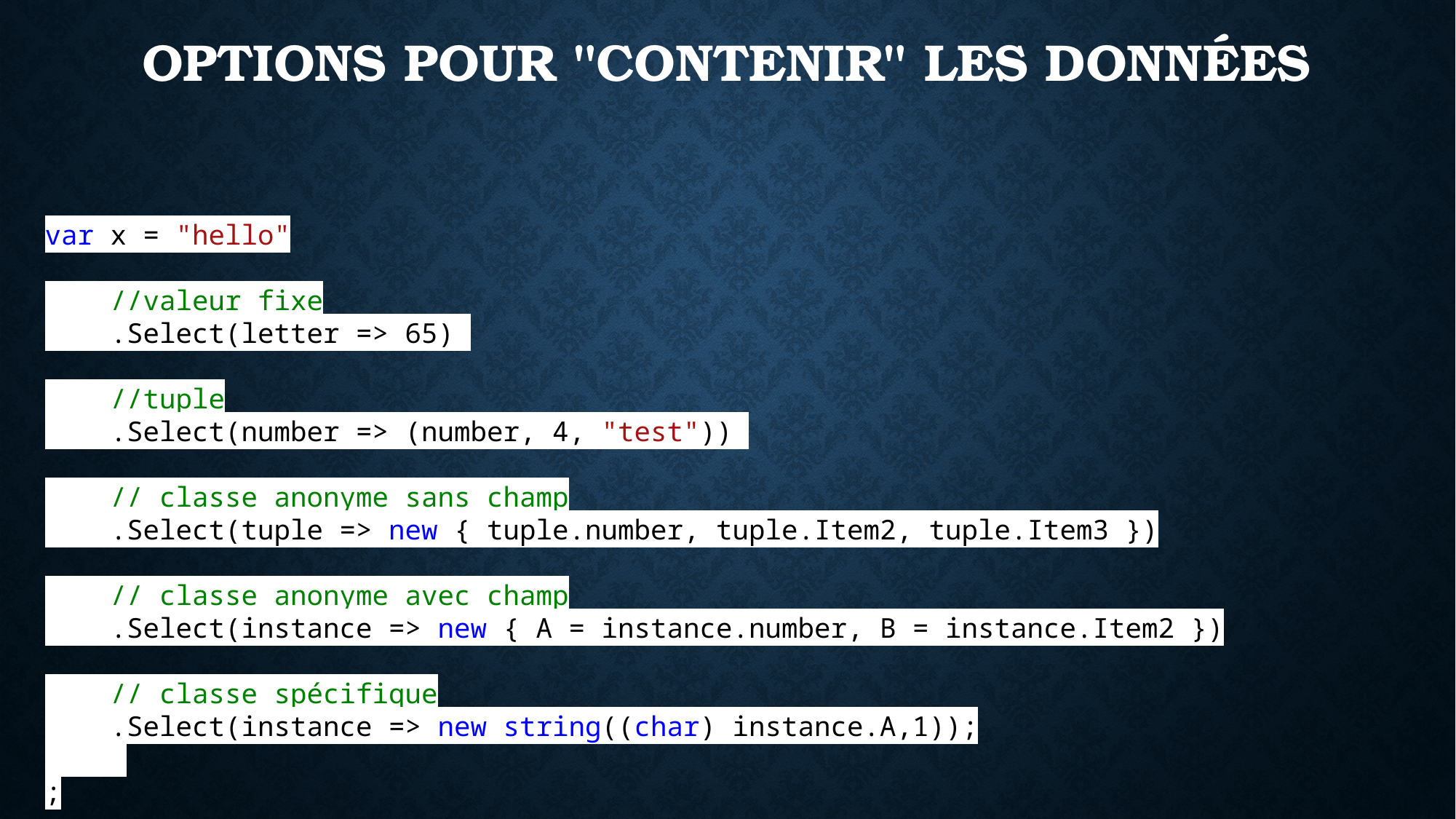

# Options pour "contenir" les données

var x = "hello"

    //valeur fixe
    .Select(letter => 65)

    //tuple
    .Select(number => (number, 4, "test"))

    // classe anonyme sans champ
    .Select(tuple => new { tuple.number, tuple.Item2, tuple.Item3 })

    // classe anonyme avec champ
    .Select(instance => new { A = instance.number, B = instance.Item2 })

    // classe spécifique
    .Select(instance => new string((char) instance.A,1));

;